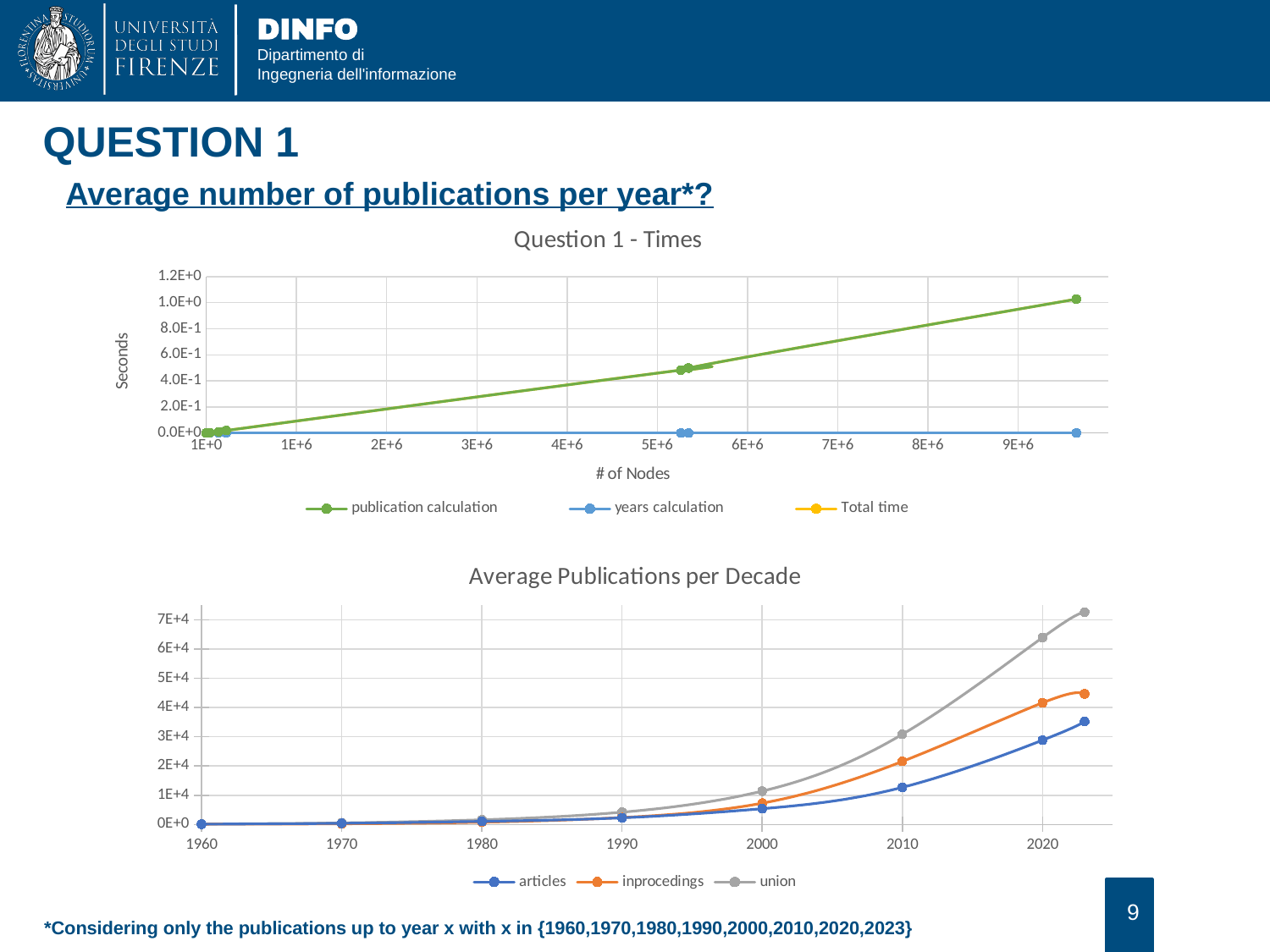

QUESTION 1

Average number of publications per year*?

### Chart: Question 1 - Times

| Category | publication calculation | years calculation | Total time |
|---|---|---|---|

### Chart: Average Publications per Decade

| Category | articles | inprocedings | union |
|---|---|---|---|
9
*Considering only the publications up to year x with x in {1960,1970,1980,1990,2000,2010,2020,2023}